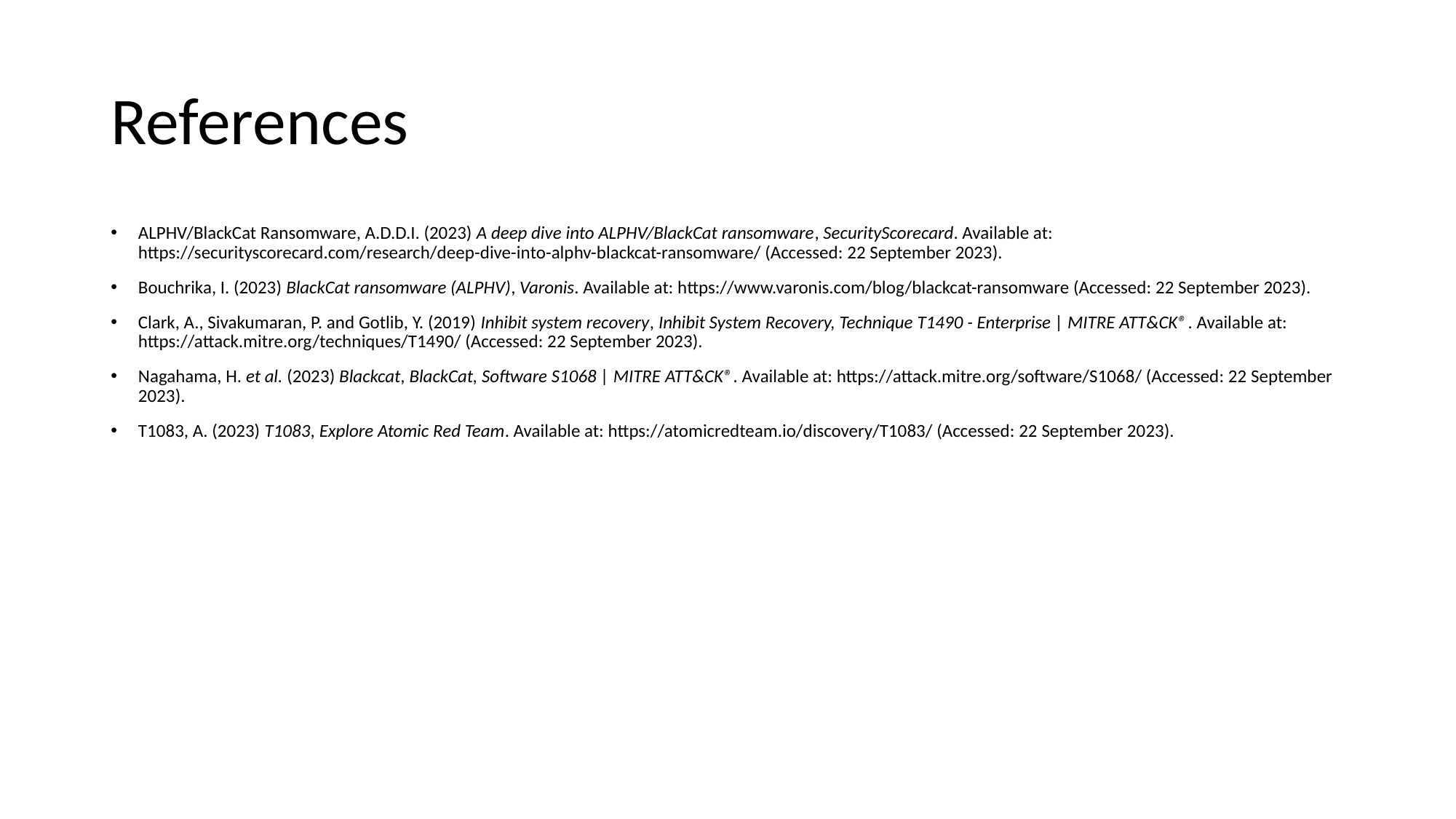

# References
ALPHV/BlackCat Ransomware, A.D.D.I. (2023) A deep dive into ALPHV/BlackCat ransomware, SecurityScorecard. Available at: https://securityscorecard.com/research/deep-dive-into-alphv-blackcat-ransomware/ (Accessed: 22 September 2023).
Bouchrika, I. (2023) BlackCat ransomware (ALPHV), Varonis. Available at: https://www.varonis.com/blog/blackcat-ransomware (Accessed: 22 September 2023).
Clark, A., Sivakumaran, P. and Gotlib, Y. (2019) Inhibit system recovery, Inhibit System Recovery, Technique T1490 - Enterprise | MITRE ATT&CK®. Available at: https://attack.mitre.org/techniques/T1490/ (Accessed: 22 September 2023).
Nagahama, H. et al. (2023) Blackcat, BlackCat, Software S1068 | MITRE ATT&CK®. Available at: https://attack.mitre.org/software/S1068/ (Accessed: 22 September 2023).
T1083, A. (2023) T1083, Explore Atomic Red Team. Available at: https://atomicredteam.io/discovery/T1083/ (Accessed: 22 September 2023).